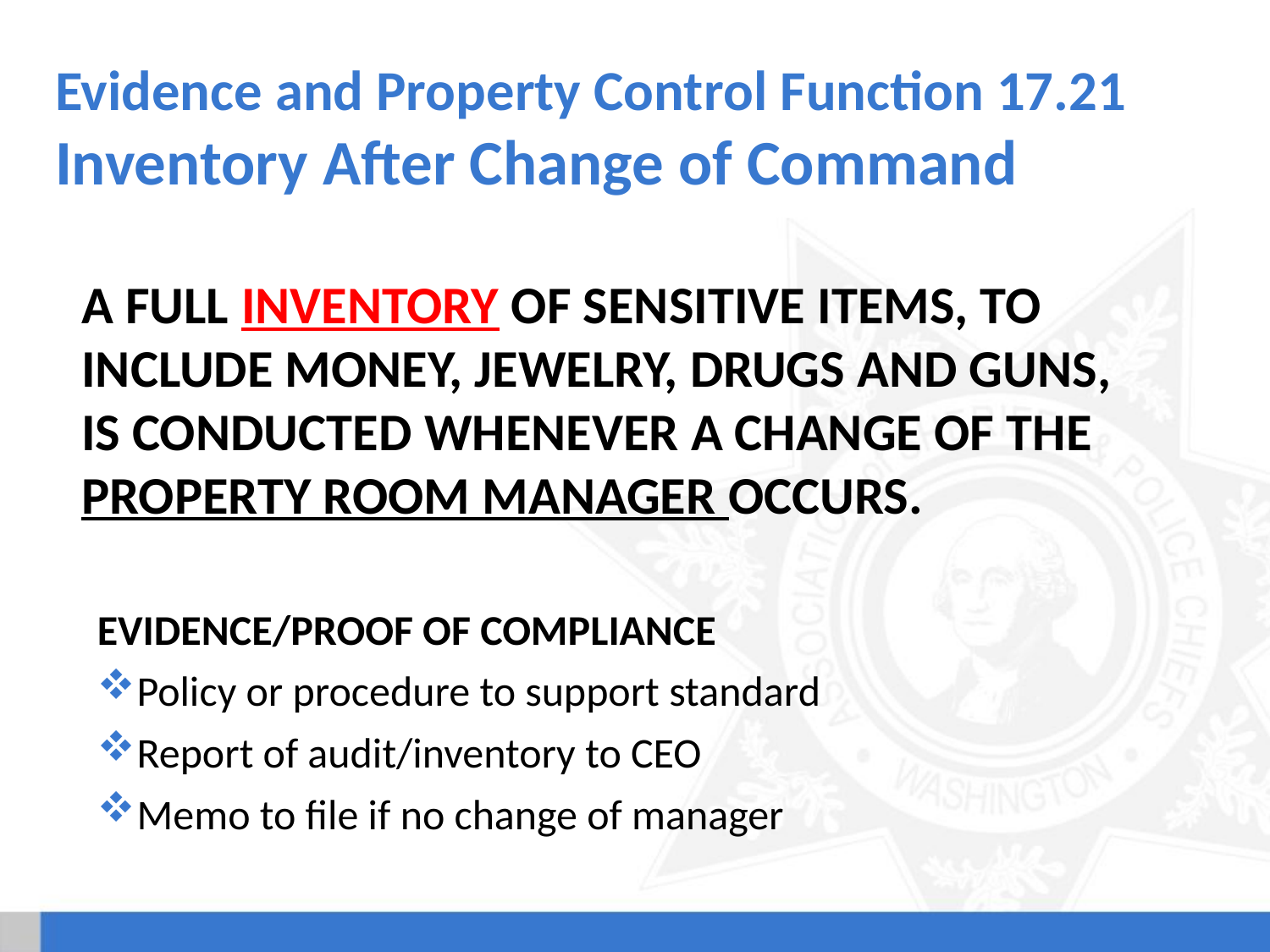

# Evidence and Property Control Function 17.21 Inventory After Change of Command
A full inventory of sensitive items, to include money, jewelry, drugs and guns, is conducted whenever a change of the Property Room Manager occurs.
Evidence/Proof of Compliance
Policy or procedure to support standard
Report of audit/inventory to CEO
Memo to file if no change of manager